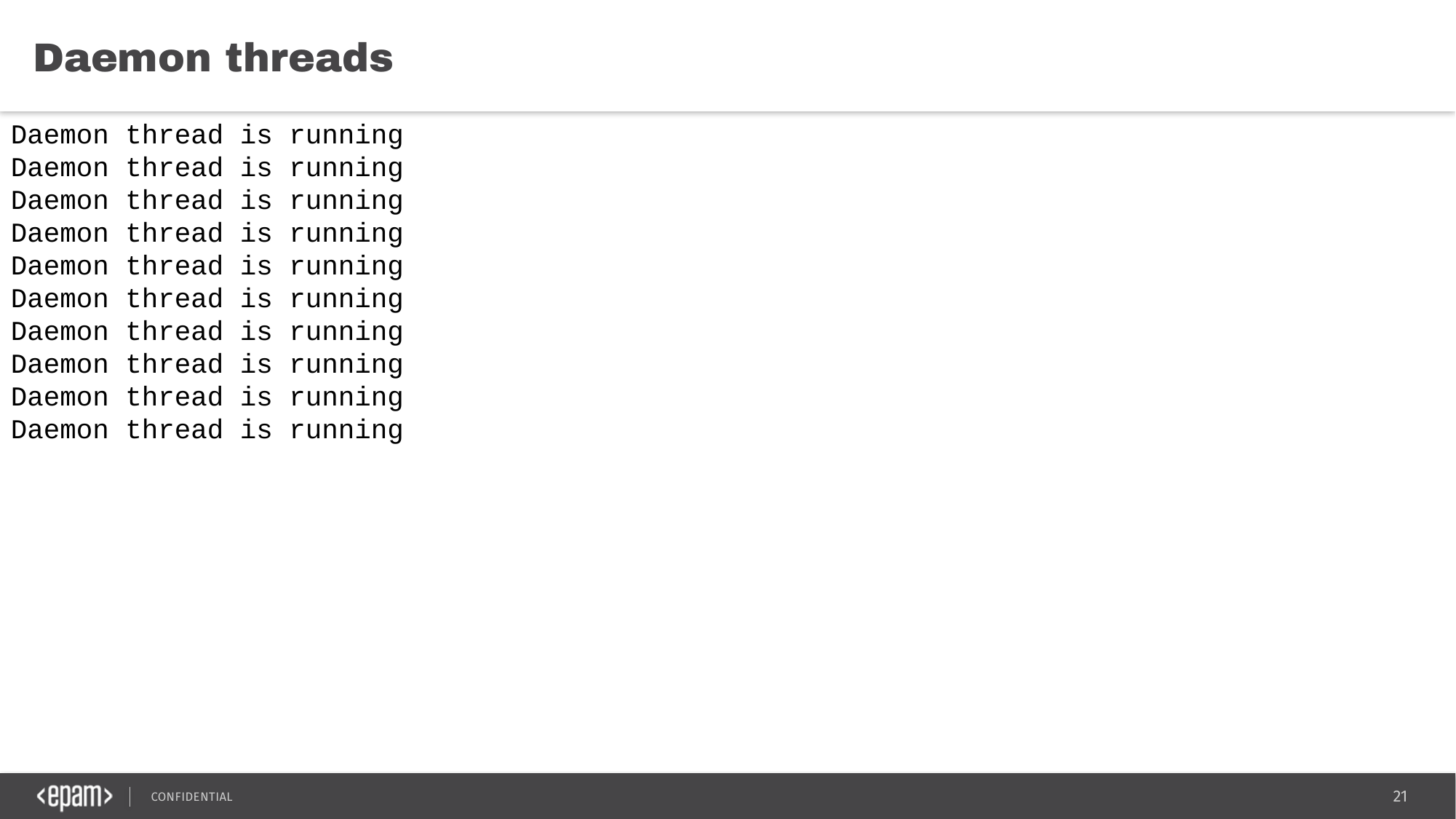

Daemon threads
Daemon thread is running
Daemon thread is running
Daemon thread is running
Daemon thread is running
Daemon thread is running
Daemon thread is running
Daemon thread is running
Daemon thread is running
Daemon thread is running
Daemon thread is running